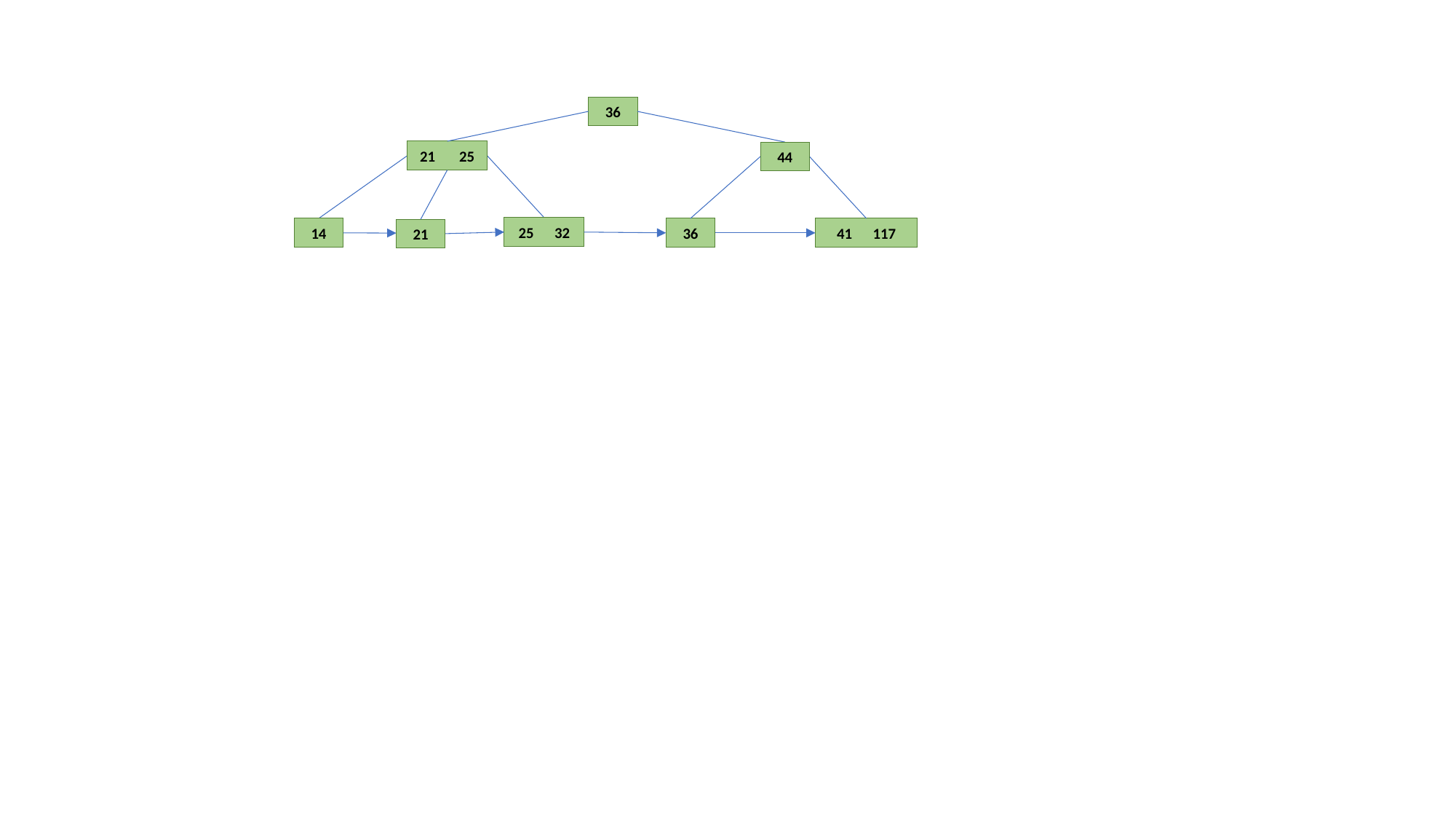

36
21       25
41
44
25      32
36
41      117
14
21